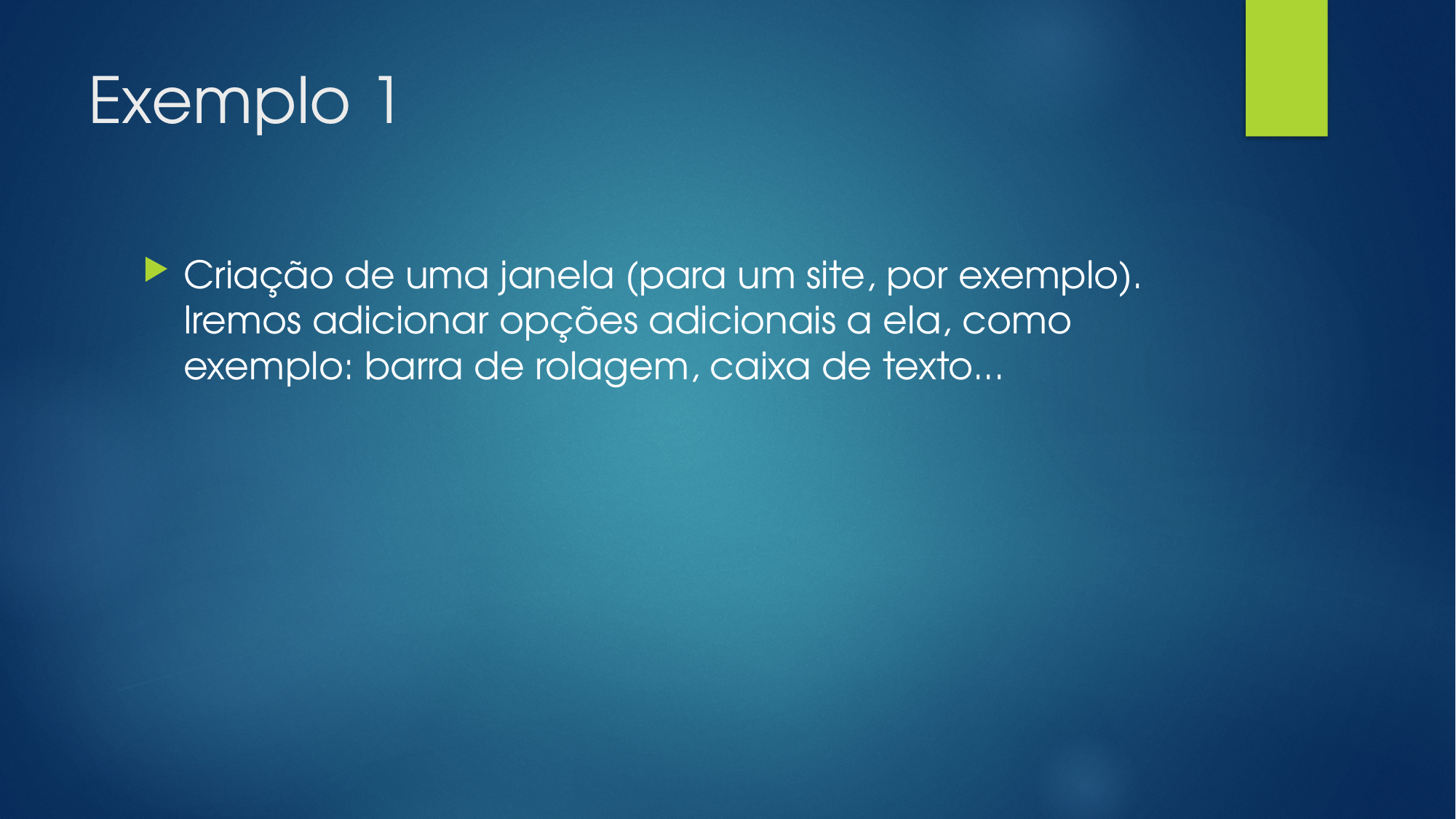

# Exemplo 1
Criação de uma janela (para um site, por exemplo). Iremos adicionar opções adicionais a ela, como exemplo: barra de rolagem, caixa de texto...